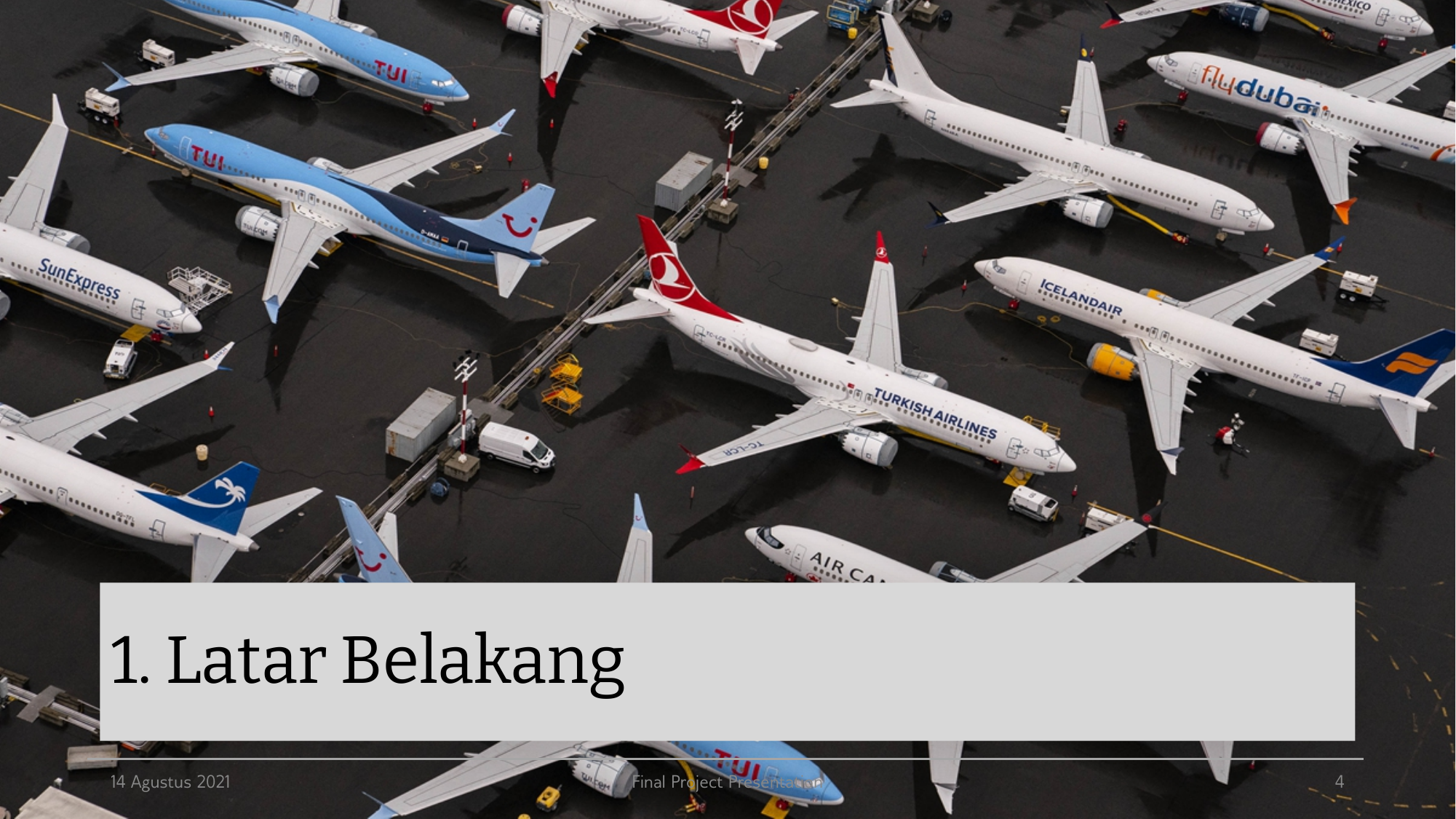

# 1. Latar Belakang
14 Agustus 2021
Final Project Presentation
4